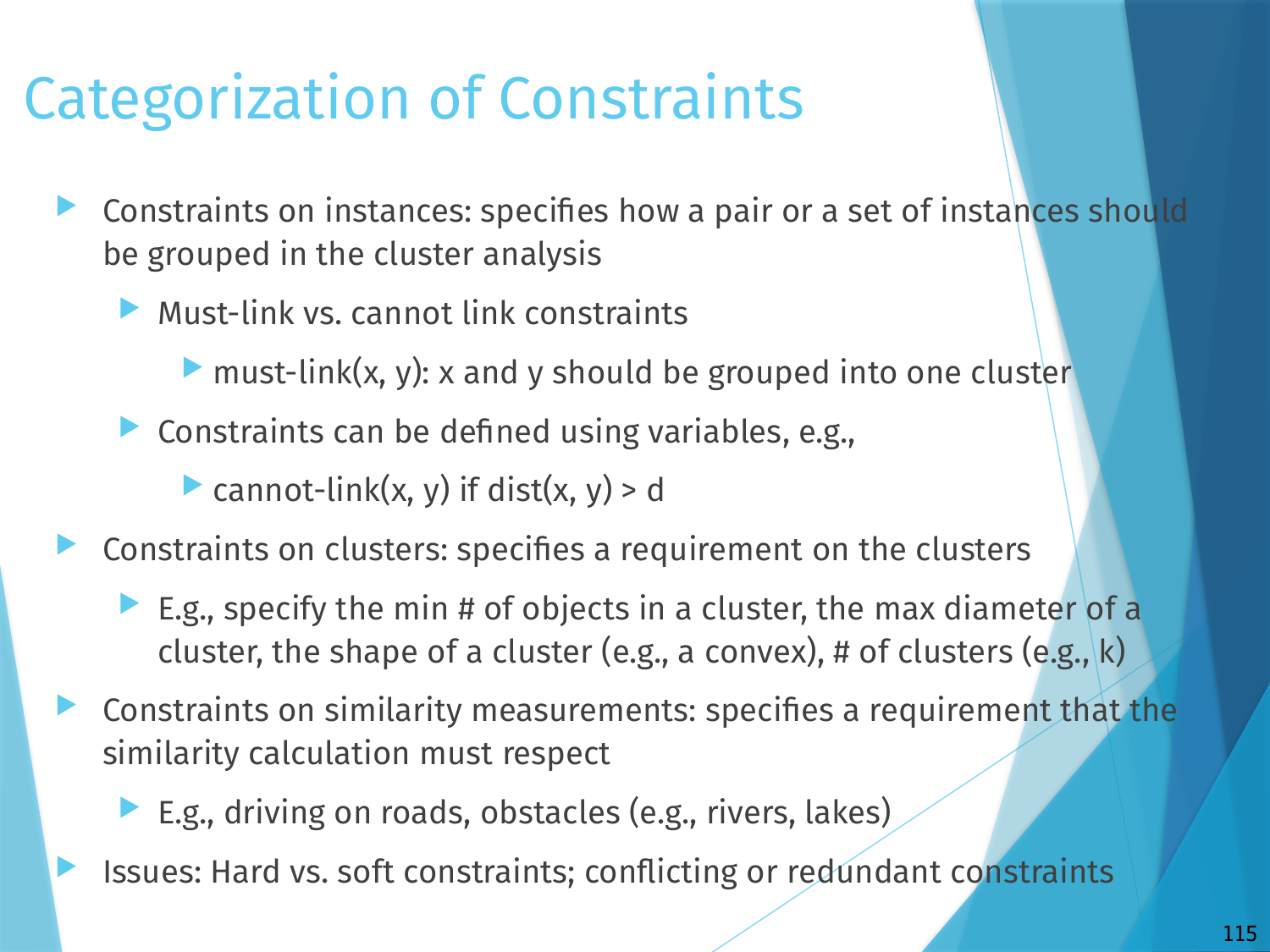

Categorization of Constraints
Constraints on instances: specifies how a pair or a set of instances should be grouped in the cluster analysis
Must-link vs. cannot link constraints
must-link(x, y): x and y should be grouped into one cluster
Constraints can be defined using variables, e.g.,
cannot-link(x, y) if dist(x, y) > d
Constraints on clusters: specifies a requirement on the clusters
E.g., specify the min # of objects in a cluster, the max diameter of a cluster, the shape of a cluster (e.g., a convex), # of clusters (e.g., k)
Constraints on similarity measurements: specifies a requirement that the similarity calculation must respect
E.g., driving on roads, obstacles (e.g., rivers, lakes)
Issues: Hard vs. soft constraints; conflicting or redundant constraints
115